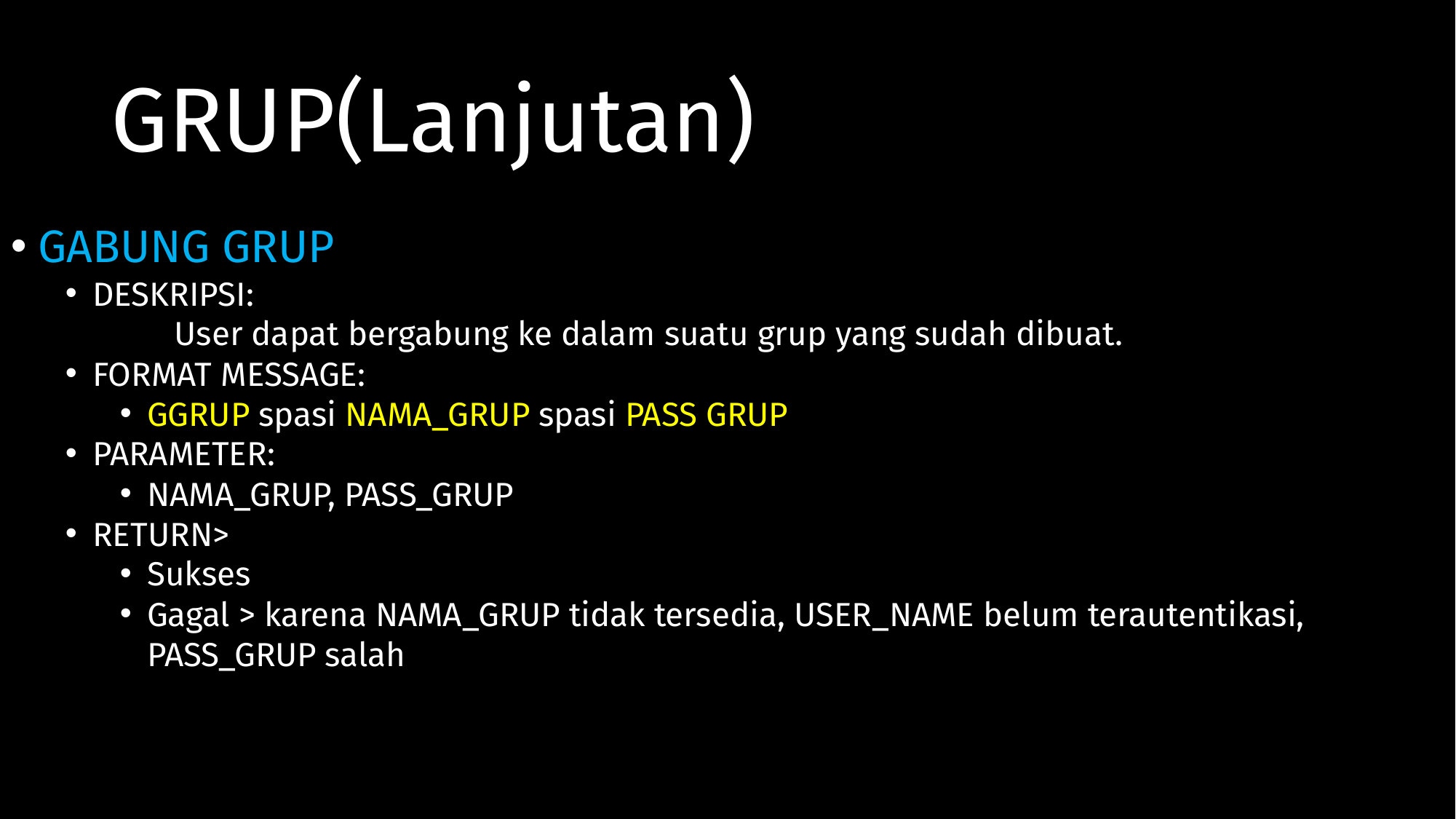

GRUP(Lanjutan)
GABUNG GRUP
DESKRIPSI:
	User dapat bergabung ke dalam suatu grup yang sudah dibuat.
FORMAT MESSAGE:
GGRUP spasi NAMA_GRUP spasi PASS GRUP
PARAMETER:
NAMA_GRUP, PASS_GRUP
RETURN>
Sukses
Gagal > karena NAMA_GRUP tidak tersedia, USER_NAME belum terautentikasi, PASS_GRUP salah